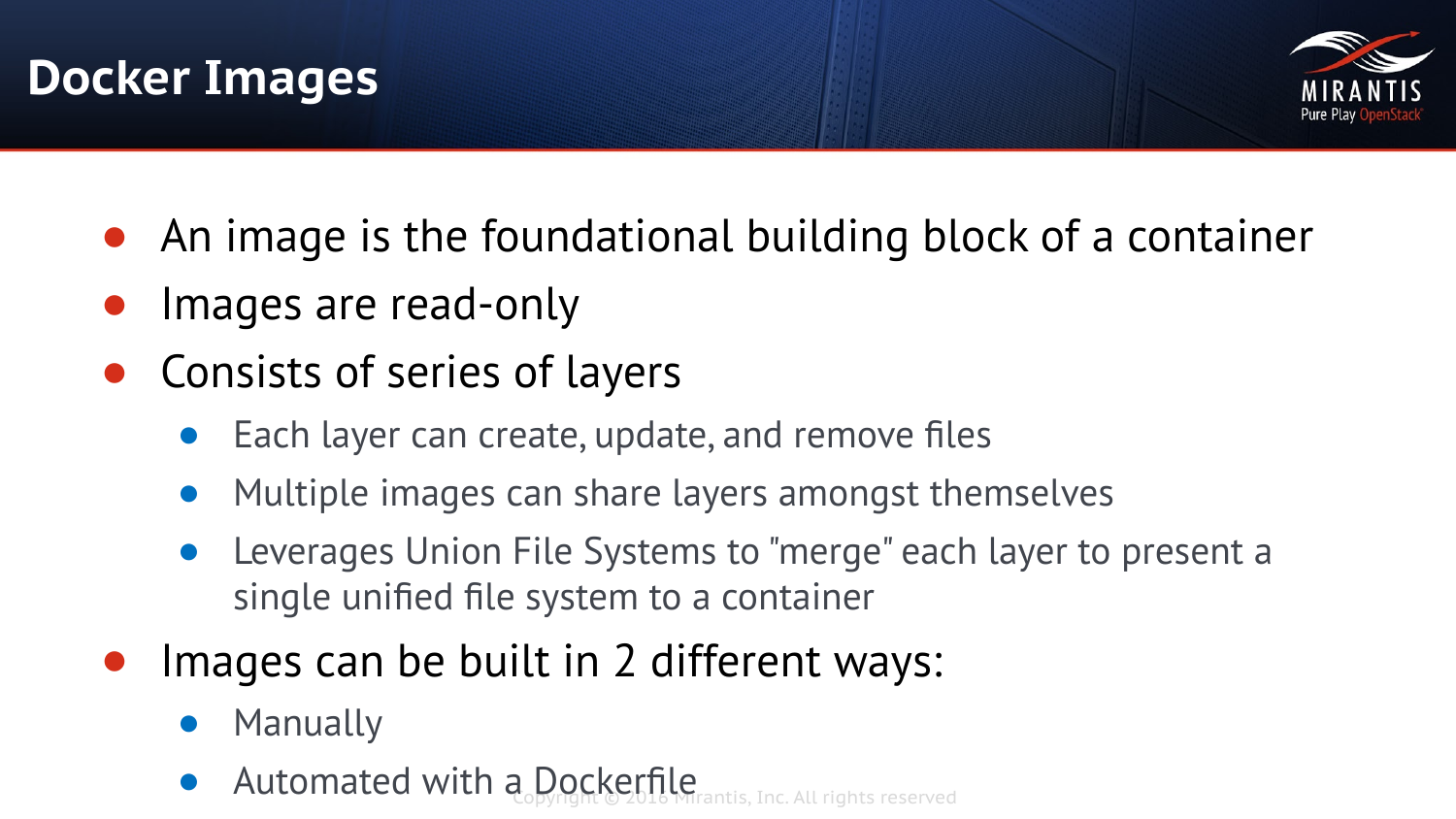

# Docker Images
An image is the foundational building block of a container
Images are read-only
Consists of series of layers
Each layer can create, update, and remove files
Multiple images can share layers amongst themselves
Leverages Union File Systems to "merge" each layer to present a single unified file system to a container
Images can be built in 2 different ways:
Manually
Automated with a Dockerfile